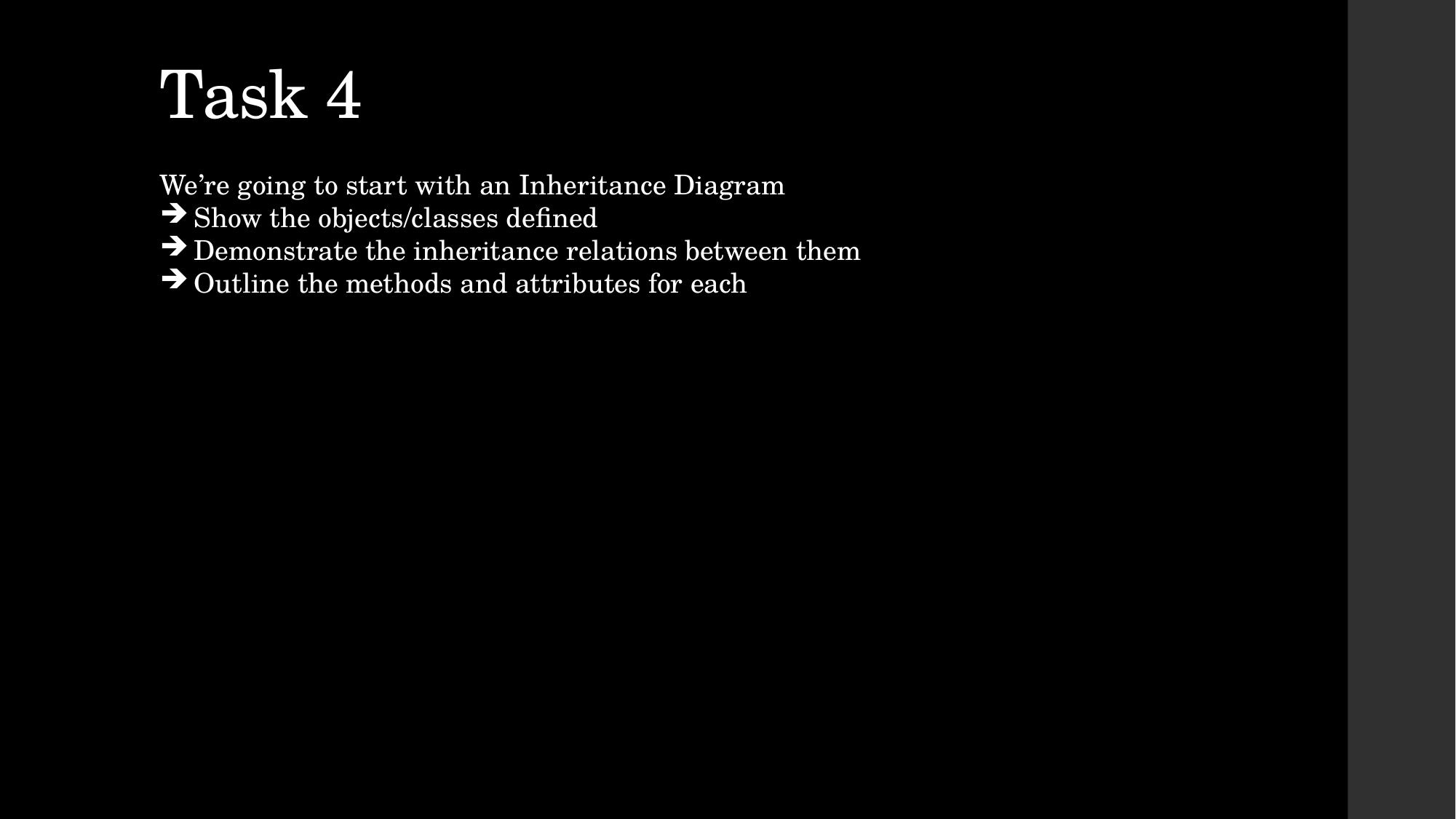

# Task 4
We’re going to start with an Inheritance Diagram
Show the objects/classes defined
Demonstrate the inheritance relations between them
Outline the methods and attributes for each